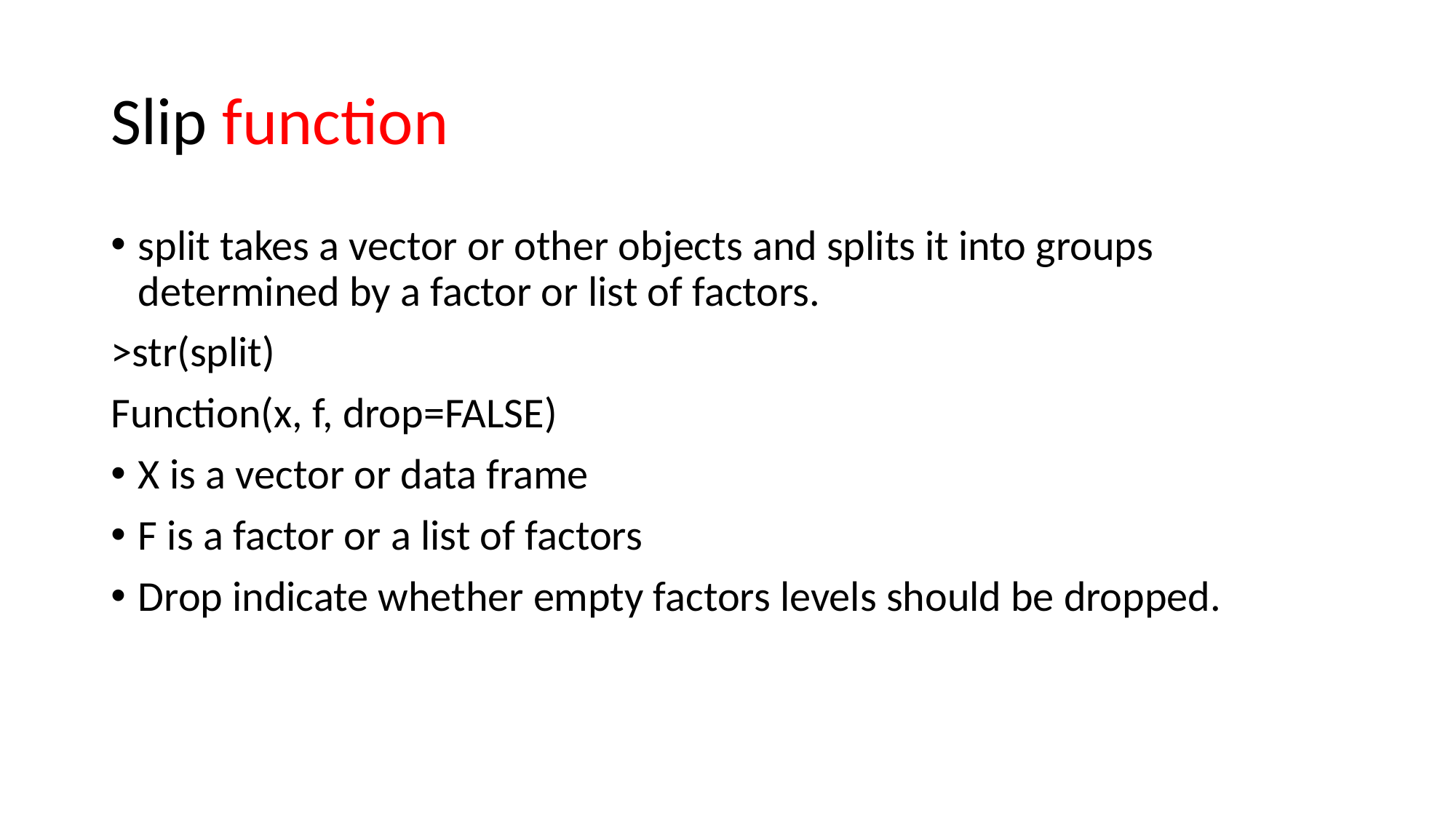

# Slip function
split takes a vector or other objects and splits it into groups determined by a factor or list of factors.
>str(split)
Function(x, f, drop=FALSE)
X is a vector or data frame
F is a factor or a list of factors
Drop indicate whether empty factors levels should be dropped.